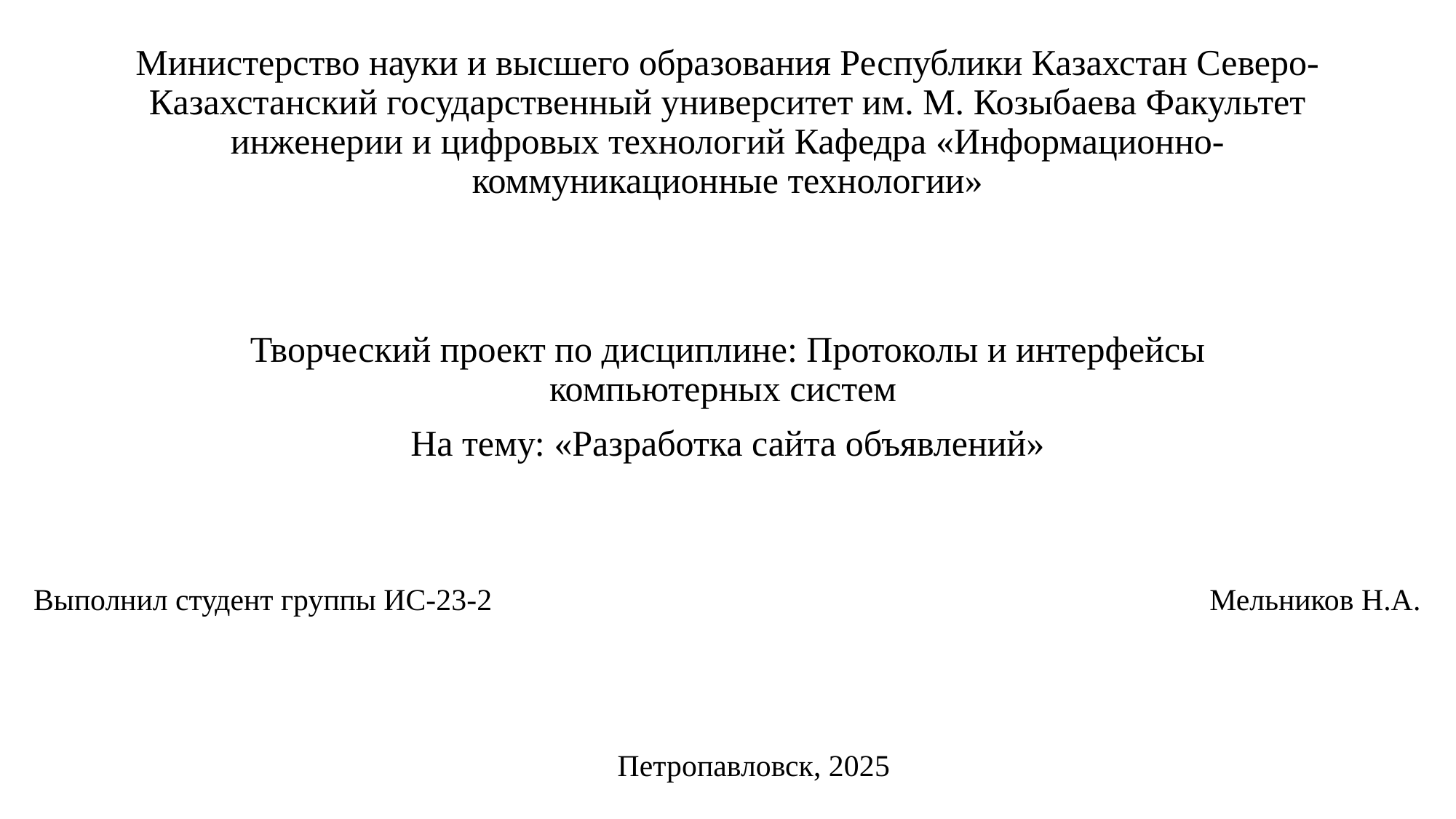

# Министерство науки и высшего образования Республики Казахстан Северо-Казахстанский государственный университет им. М. Козыбаева Факультет инженерии и цифровых технологий Кафедра «Информационно-коммуникационные технологии»
Творческий проект по дисциплине: Протоколы и интерфейсы компьютерных систем
На тему: «Разработка сайта объявлений»

Выполнил студент группы ИС-23-2                                                                                              Мельников Н.А.
Петропавловск, 2025